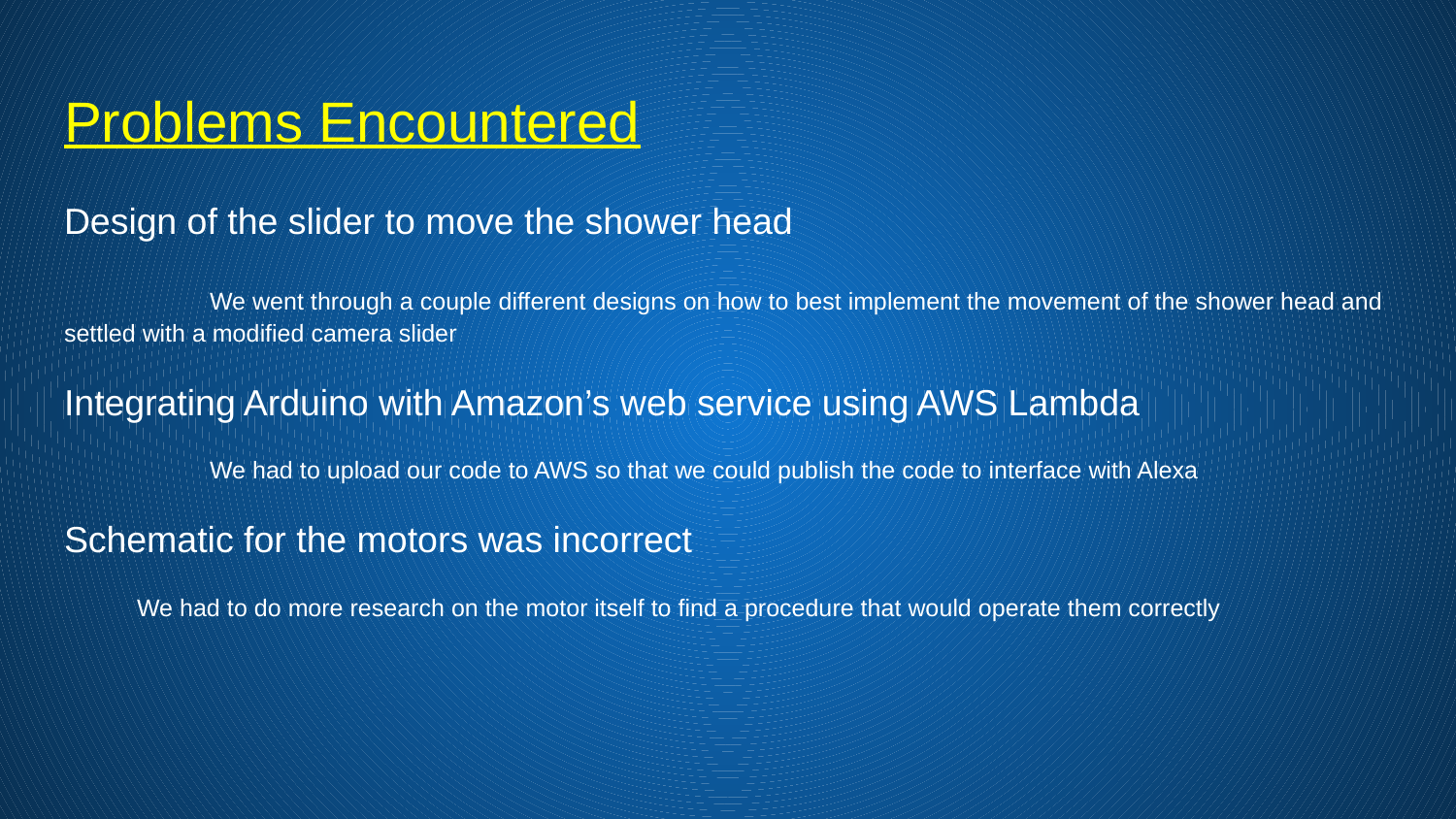

# Problems Encountered
Design of the slider to move the shower head
	We went through a couple different designs on how to best implement the movement of the shower head and settled with a modified camera slider
Integrating Arduino with Amazon’s web service using AWS Lambda
	We had to upload our code to AWS so that we could publish the code to interface with Alexa
Schematic for the motors was incorrect
We had to do more research on the motor itself to find a procedure that would operate them correctly